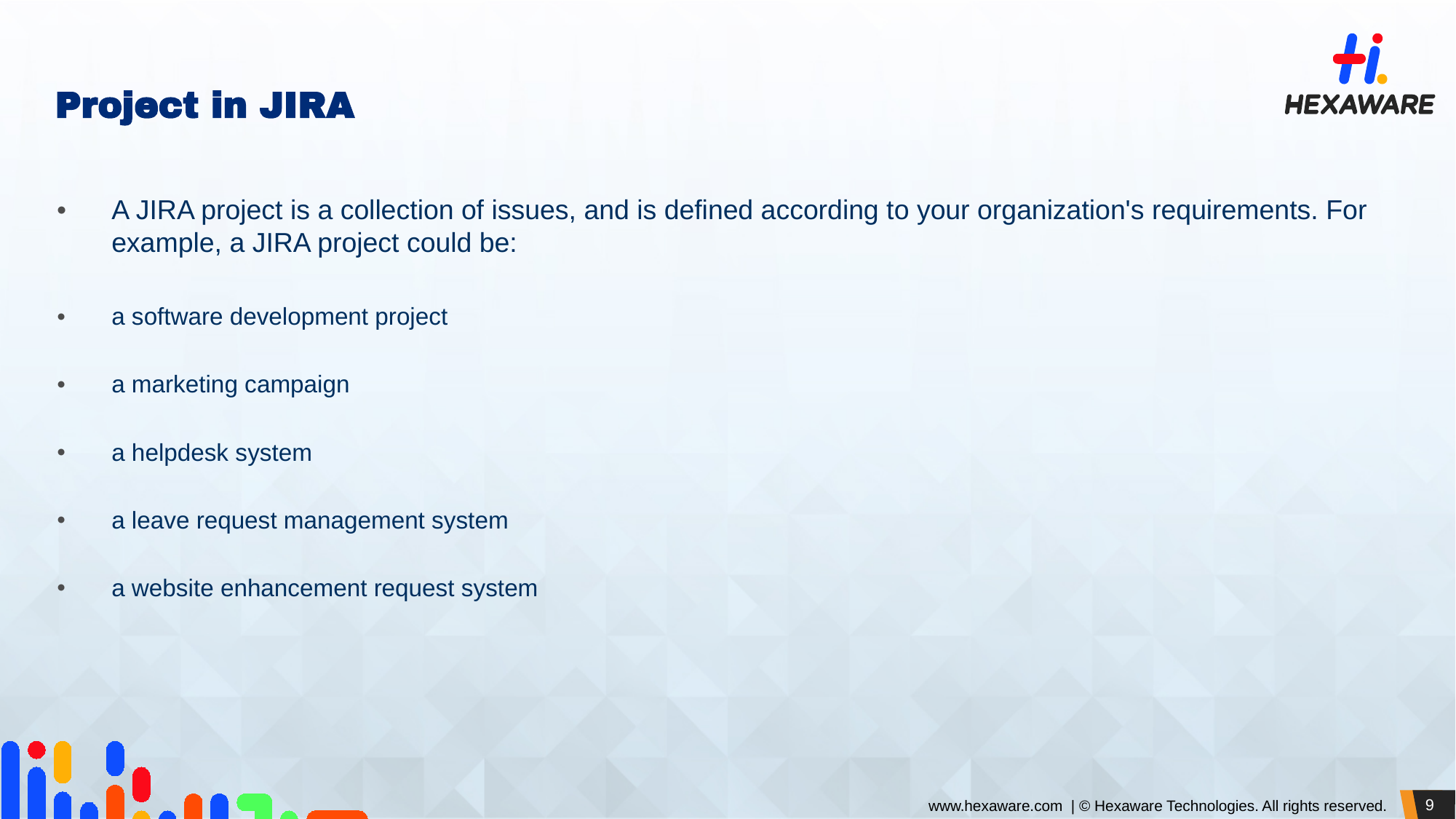

# Project in JIRA
A JIRA project is a collection of issues, and is defined according to your organization's requirements. For example, a JIRA project could be:

a software development project

a marketing campaign

a helpdesk system

a leave request management system

a website enhancement request system